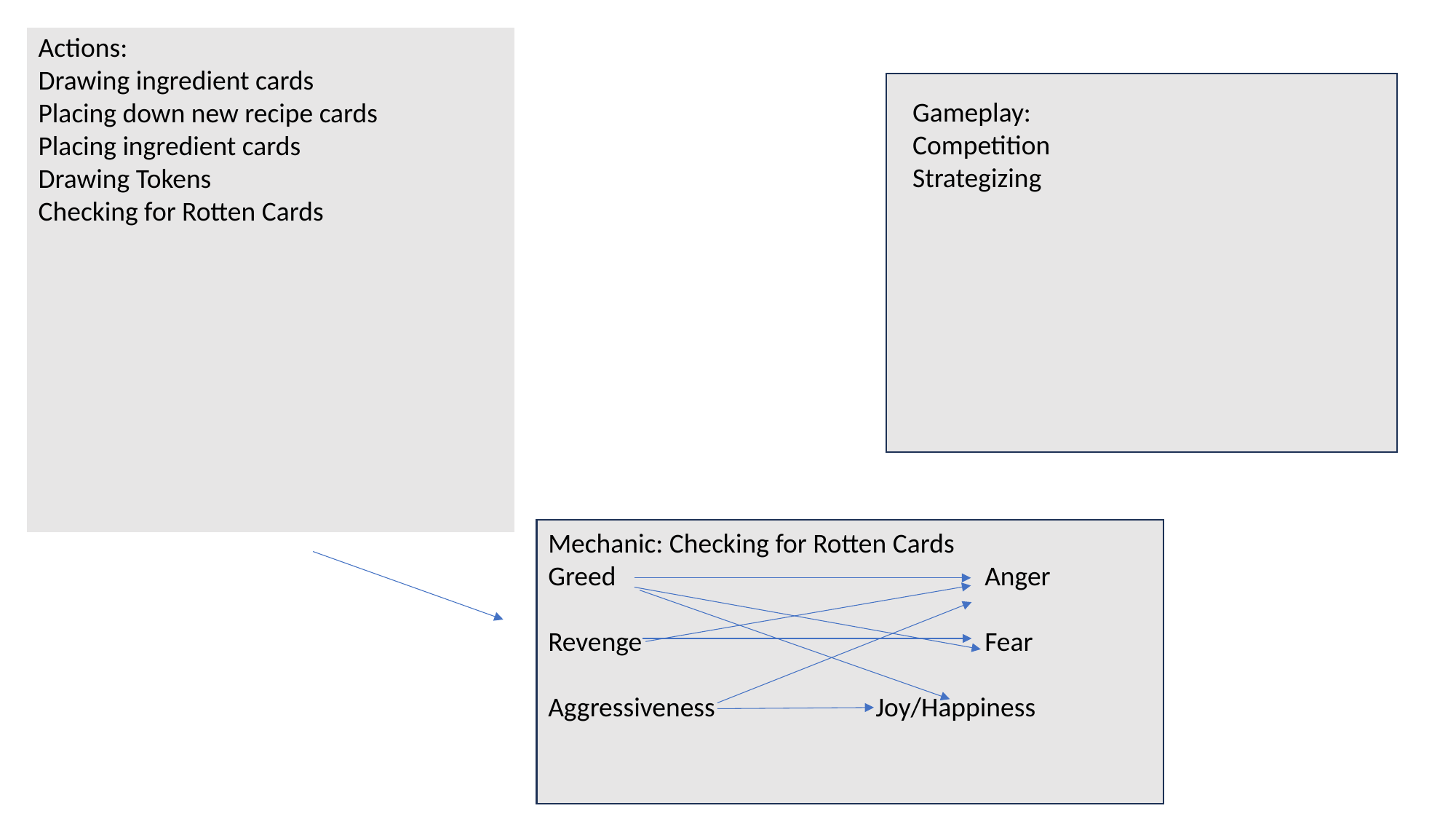

Actions:
Drawing ingredient cards
Placing down new recipe cards
Placing ingredient cards
Drawing Tokens
Checking for Rotten Cards

Gameplay:
Competition
Strategizing

Mechanic: Checking for Rotten Cards
Greed				Anger

Revenge				Fear

Aggressiveness		Joy/Happiness